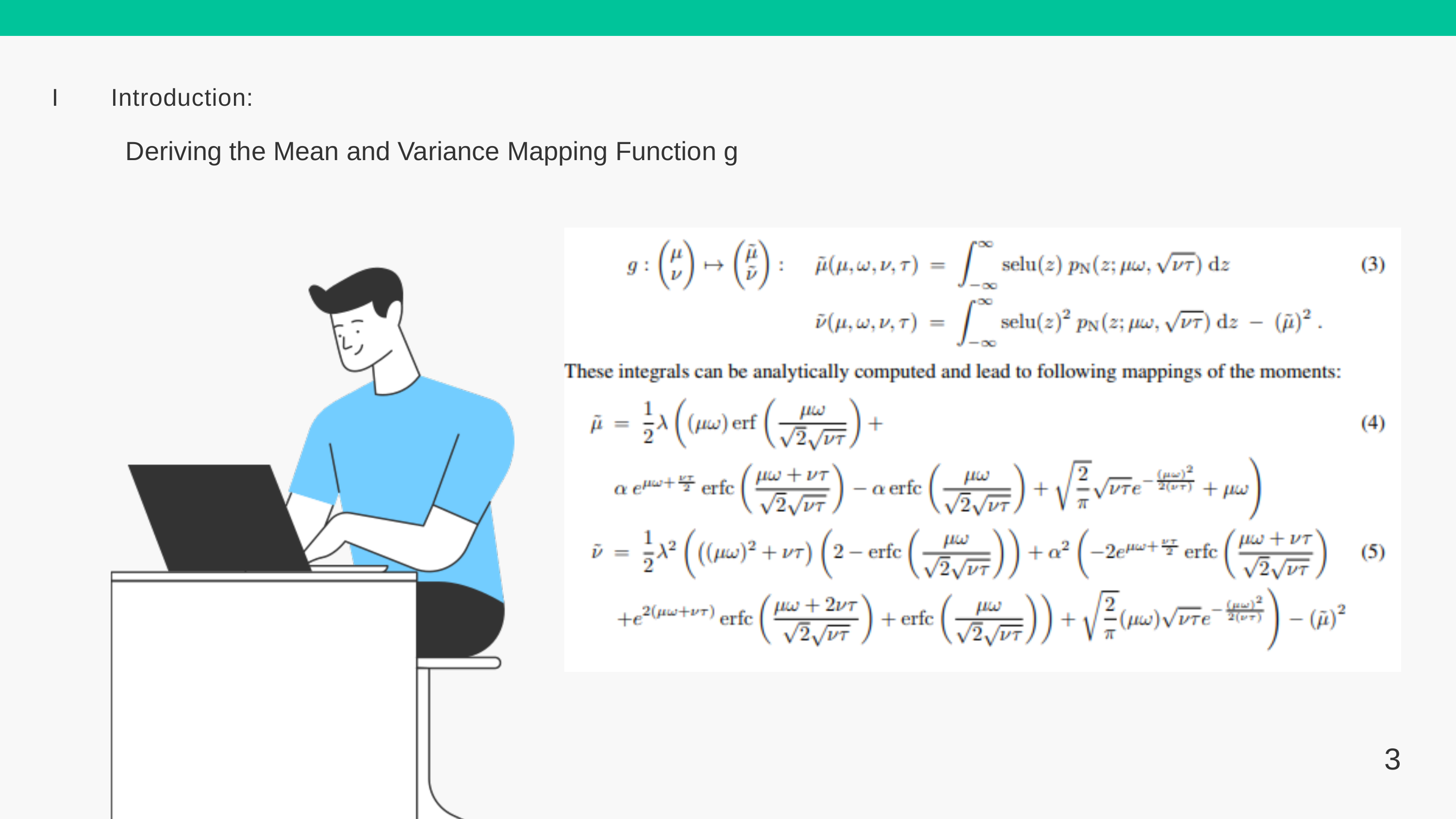

I
Introduction:
Deriving the Mean and Variance Mapping Function g

3